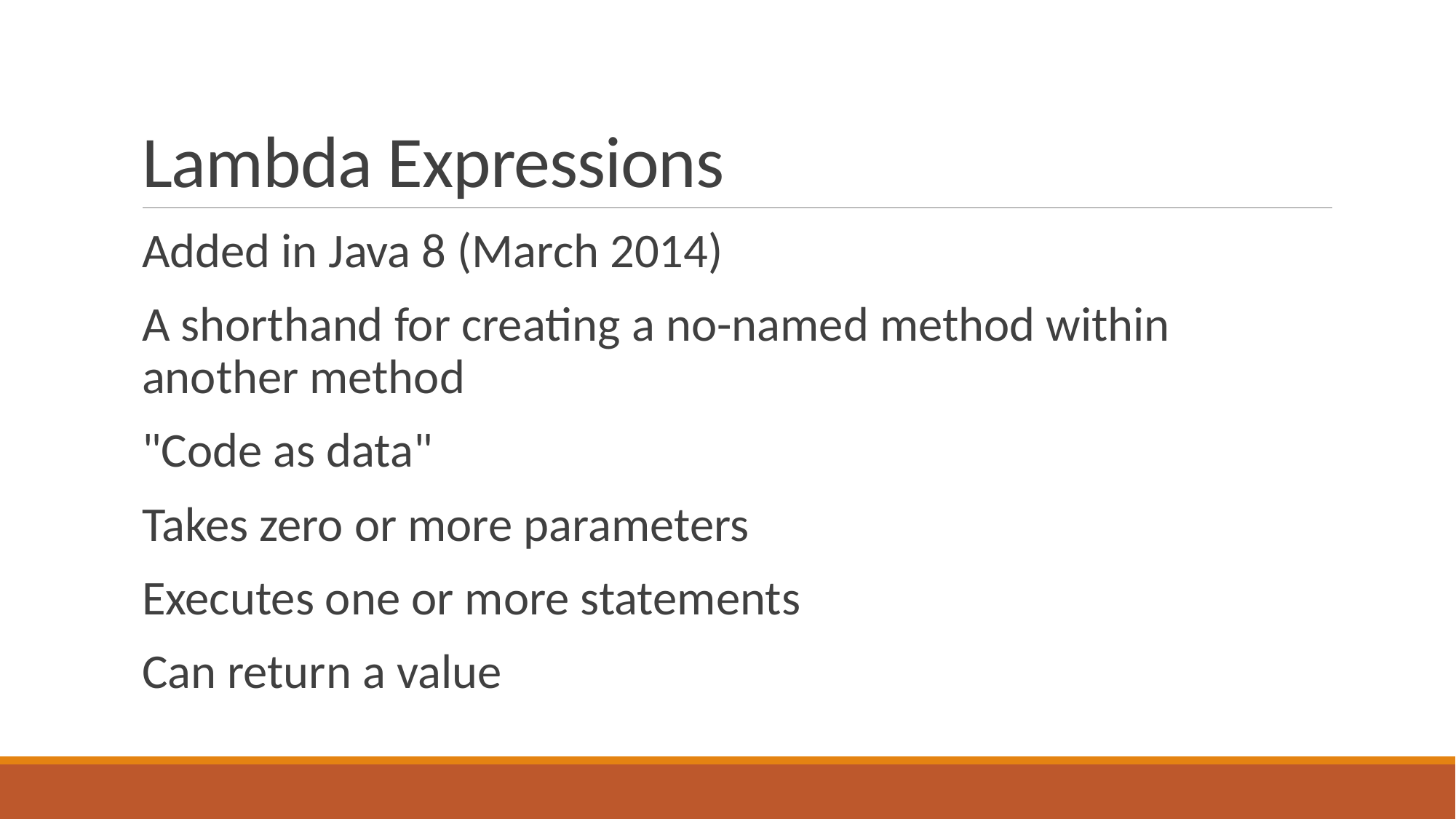

# Lambda Expressions
Added in Java 8 (March 2014)
A shorthand for creating a no-named method within another method
"Code as data"
Takes zero or more parameters
Executes one or more statements
Can return a value